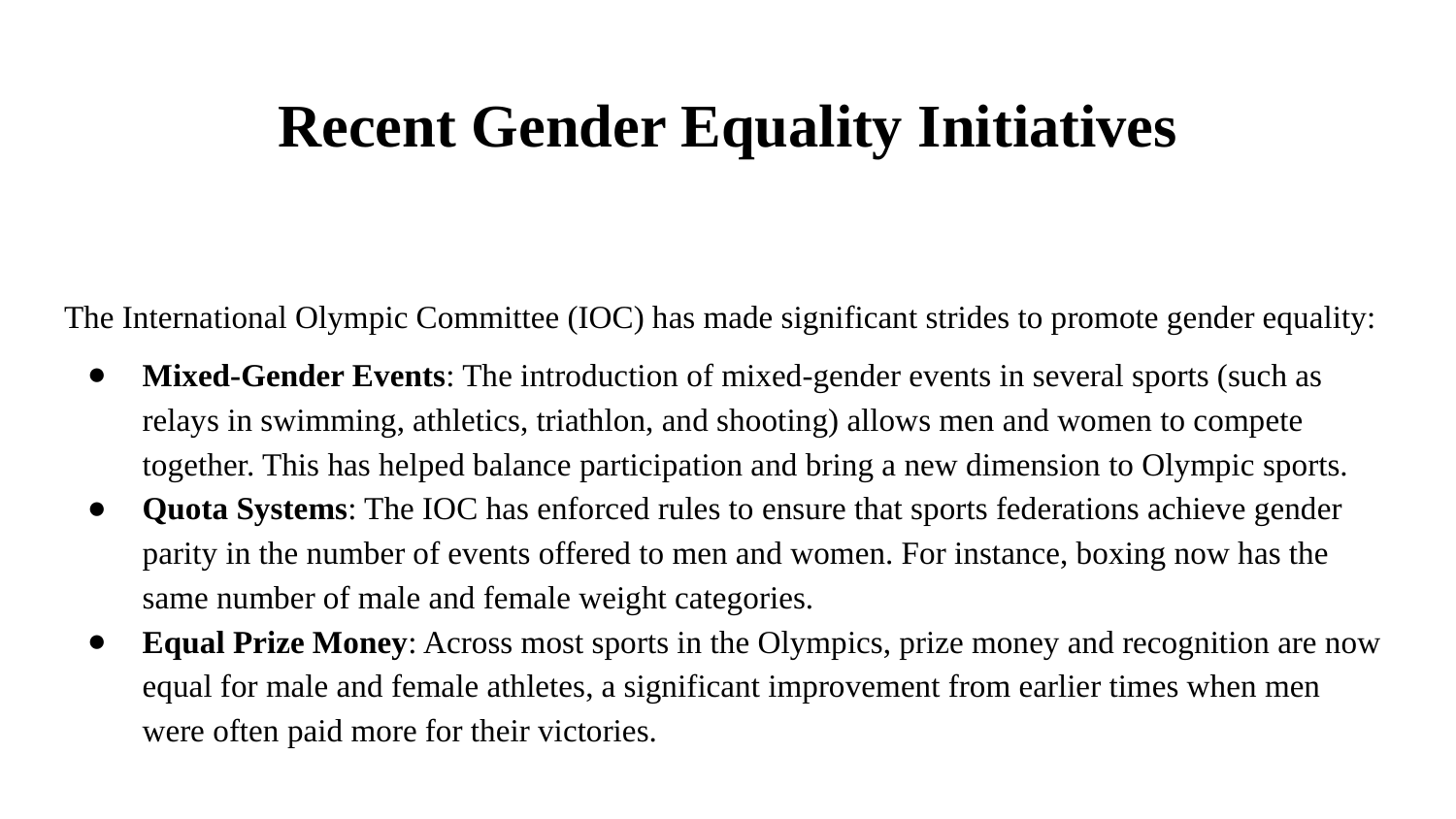

# Recent Gender Equality Initiatives

The International Olympic Committee (IOC) has made significant strides to promote gender equality:
Mixed-Gender Events: The introduction of mixed-gender events in several sports (such as relays in swimming, athletics, triathlon, and shooting) allows men and women to compete together. This has helped balance participation and bring a new dimension to Olympic sports.
Quota Systems: The IOC has enforced rules to ensure that sports federations achieve gender parity in the number of events offered to men and women. For instance, boxing now has the same number of male and female weight categories.
Equal Prize Money: Across most sports in the Olympics, prize money and recognition are now equal for male and female athletes, a significant improvement from earlier times when men were often paid more for their victories.